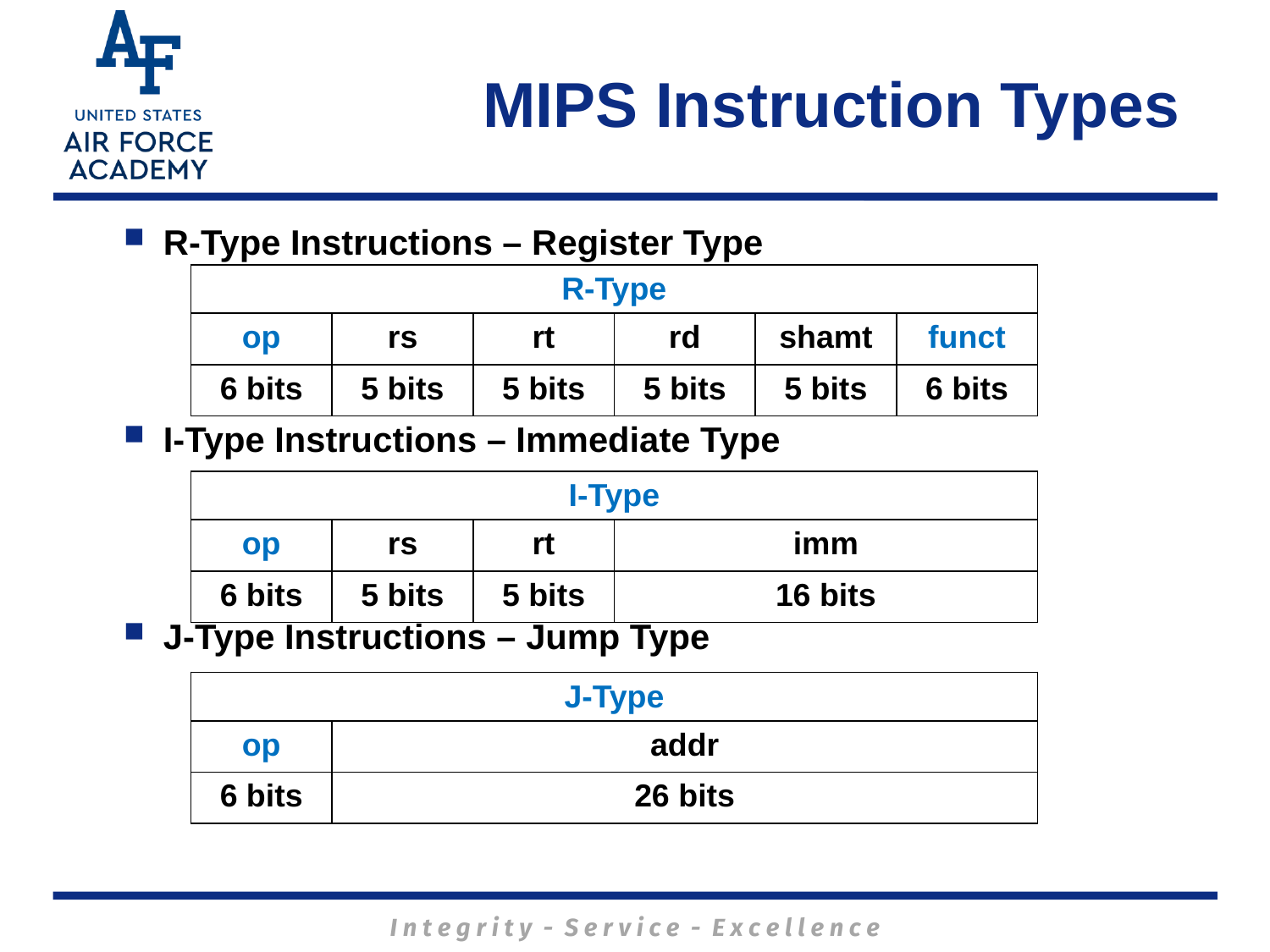

MIPS Instruction Types
R-Type Instructions – Register Type

I-Type Instructions – Immediate Type

J-Type Instructions – Jump Type

| R-Type |  |  |  |  |  |
| --- | --- | --- | --- | --- | --- |
| op | rs | rt | rd | shamt | funct |
| 6 bits | 5 bits | 5 bits | 5 bits | 5 bits | 6 bits |
| I-Type |  |  |  |
| --- | --- | --- | --- |
| op | rs | rt | imm |
| 6 bits | 5 bits | 5 bits | 16 bits |
| J-Type |  |
| --- | --- |
| op | addr |
| 6 bits | 26 bits |